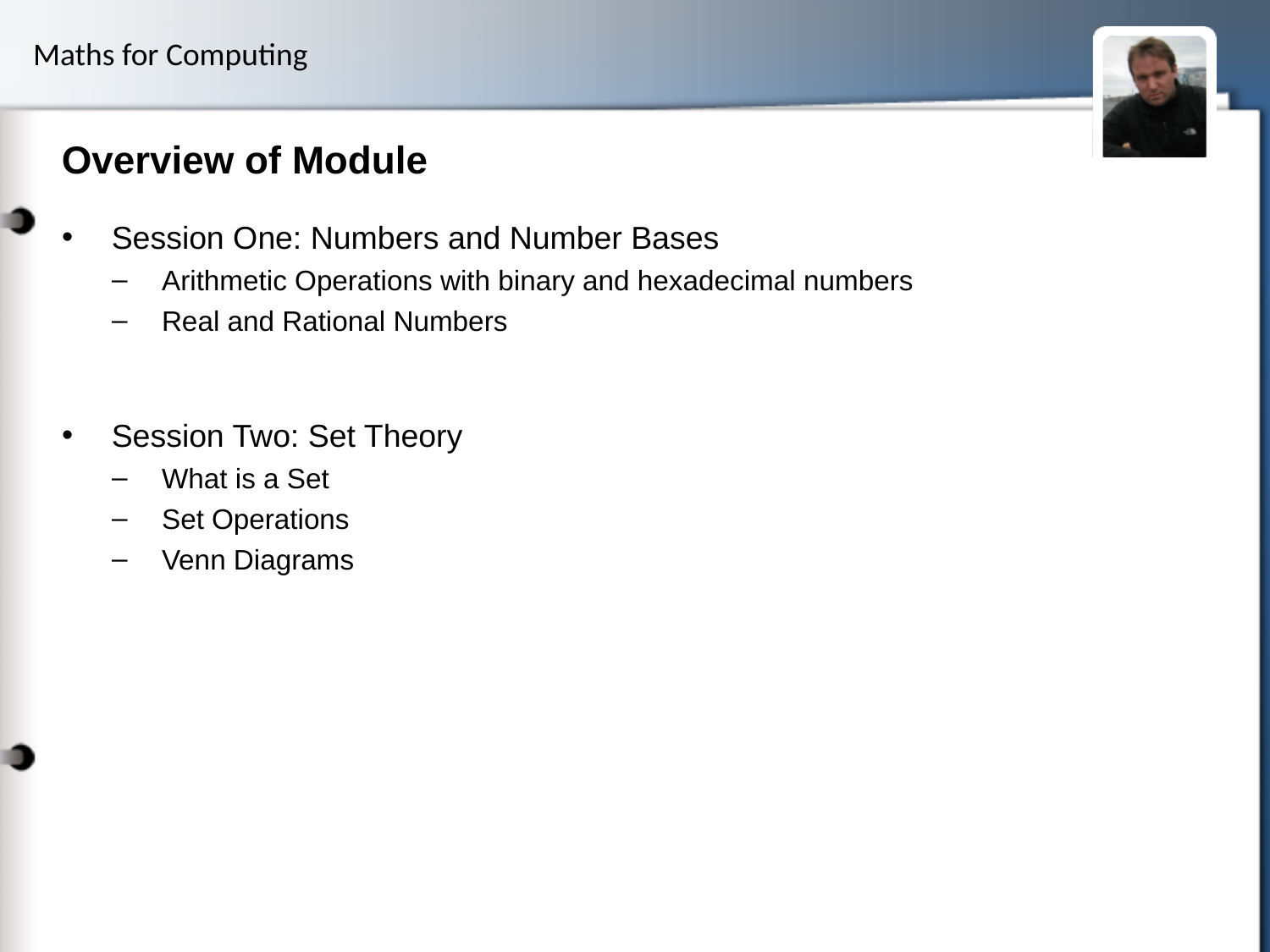

# Overview of Module
Session One: Numbers and Number Bases
Arithmetic Operations with binary and hexadecimal numbers
Real and Rational Numbers

Session Two: Set Theory
What is a Set
Set Operations
Venn Diagrams